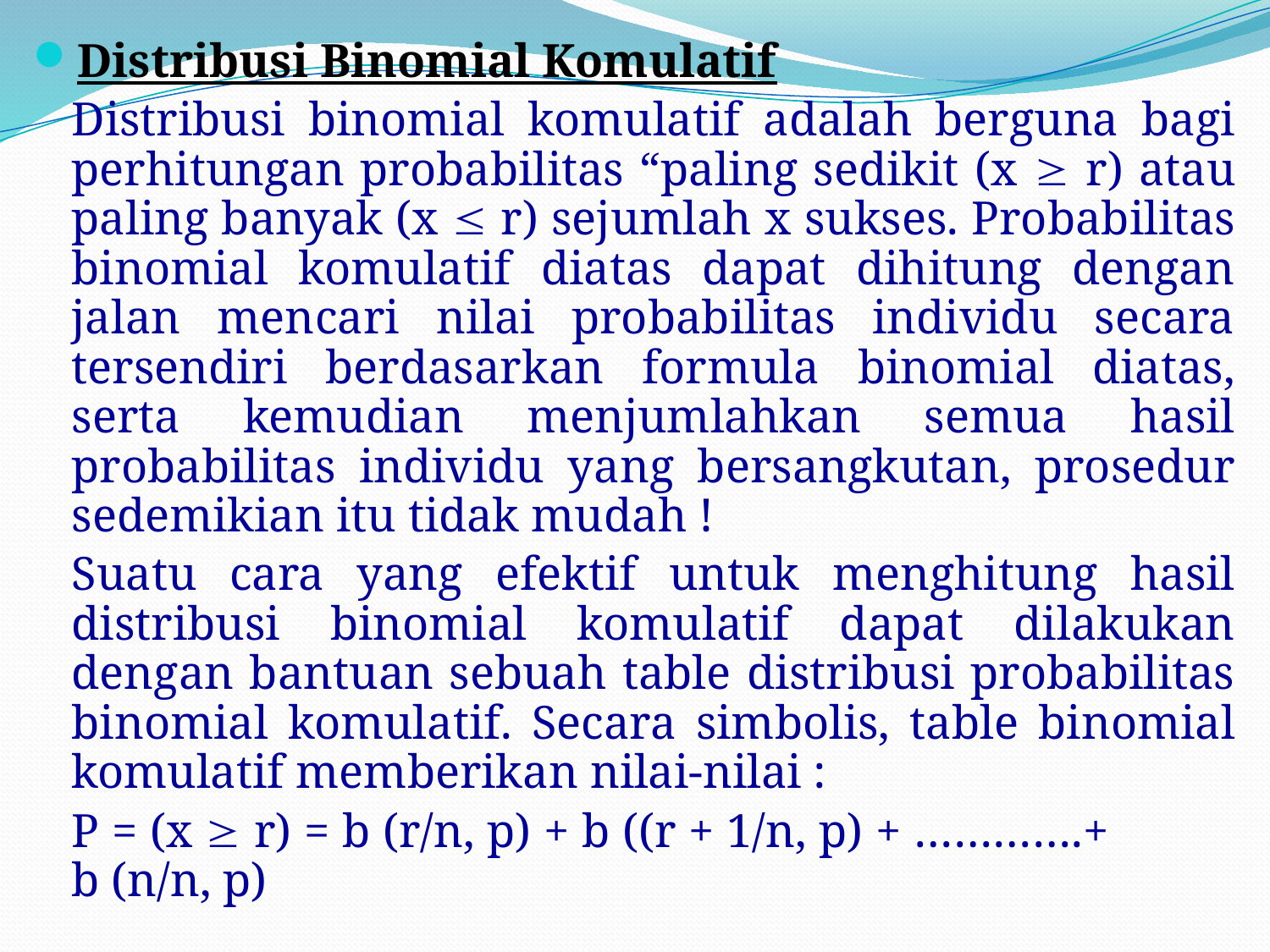

Distribusi Binomial Komulatif
	Distribusi binomial komulatif adalah berguna bagi perhitungan probabilitas “paling sedikit (x ≥ r) atau paling banyak (x ≤ r) sejumlah x sukses. Probabilitas binomial komulatif diatas dapat dihitung dengan jalan mencari nilai probabilitas individu secara tersendiri berdasarkan formula binomial diatas, serta kemudian menjumlahkan semua hasil probabilitas individu yang bersangkutan, prosedur sedemikian itu tidak mudah !
	Suatu cara yang efektif untuk menghitung hasil distribusi binomial komulatif dapat dilakukan dengan bantuan sebuah table distribusi probabilitas binomial komulatif. Secara simbolis, table binomial komulatif memberikan nilai-nilai :
	P = (x ≥ r) = b (r/n, p) + b ((r + 1/n, p) + ………….+           b (n/n, p)